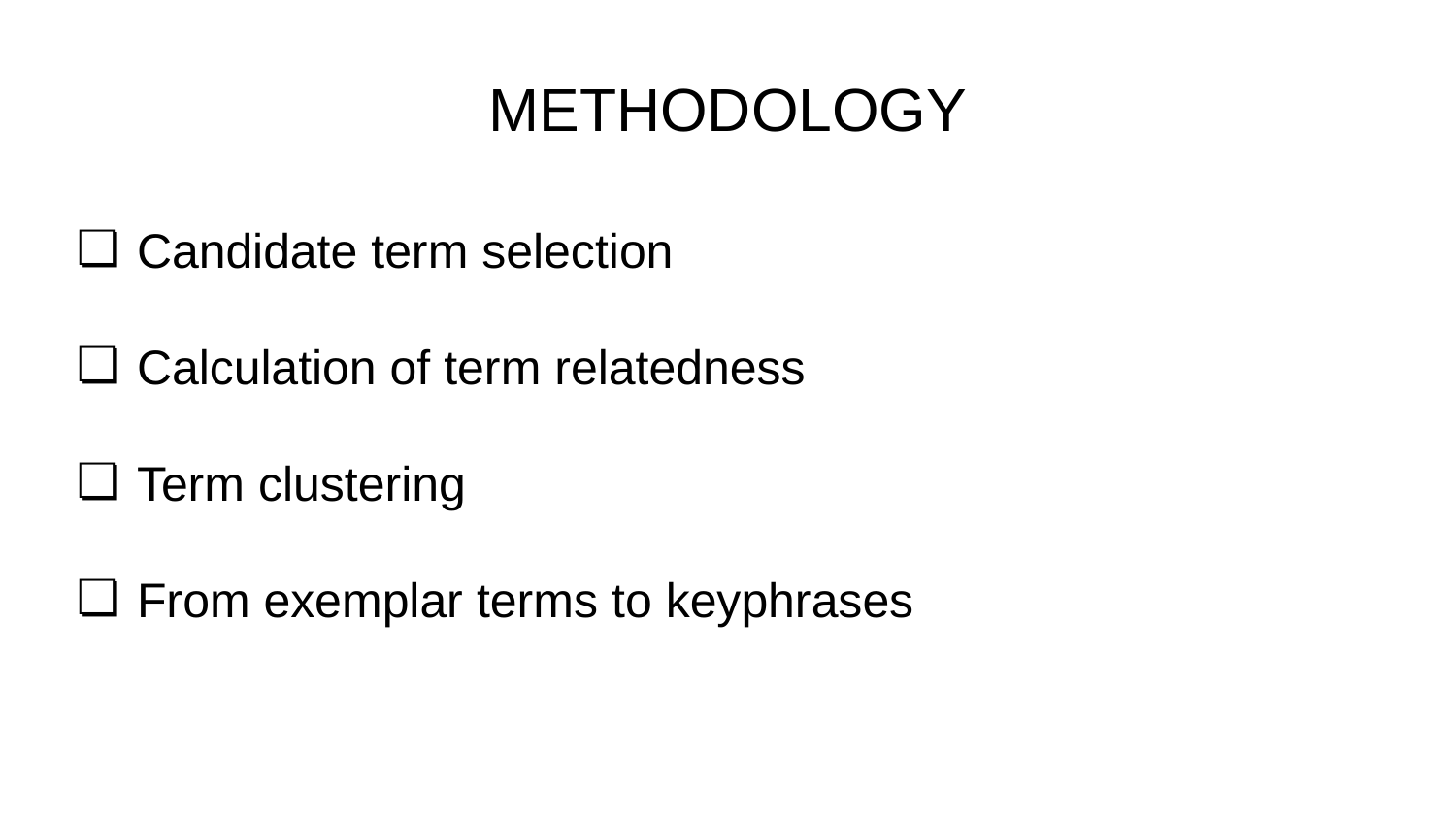

# METHODOLOGY

Candidate term selection
Calculation of term relatedness
Term clustering
From exemplar terms to keyphrases